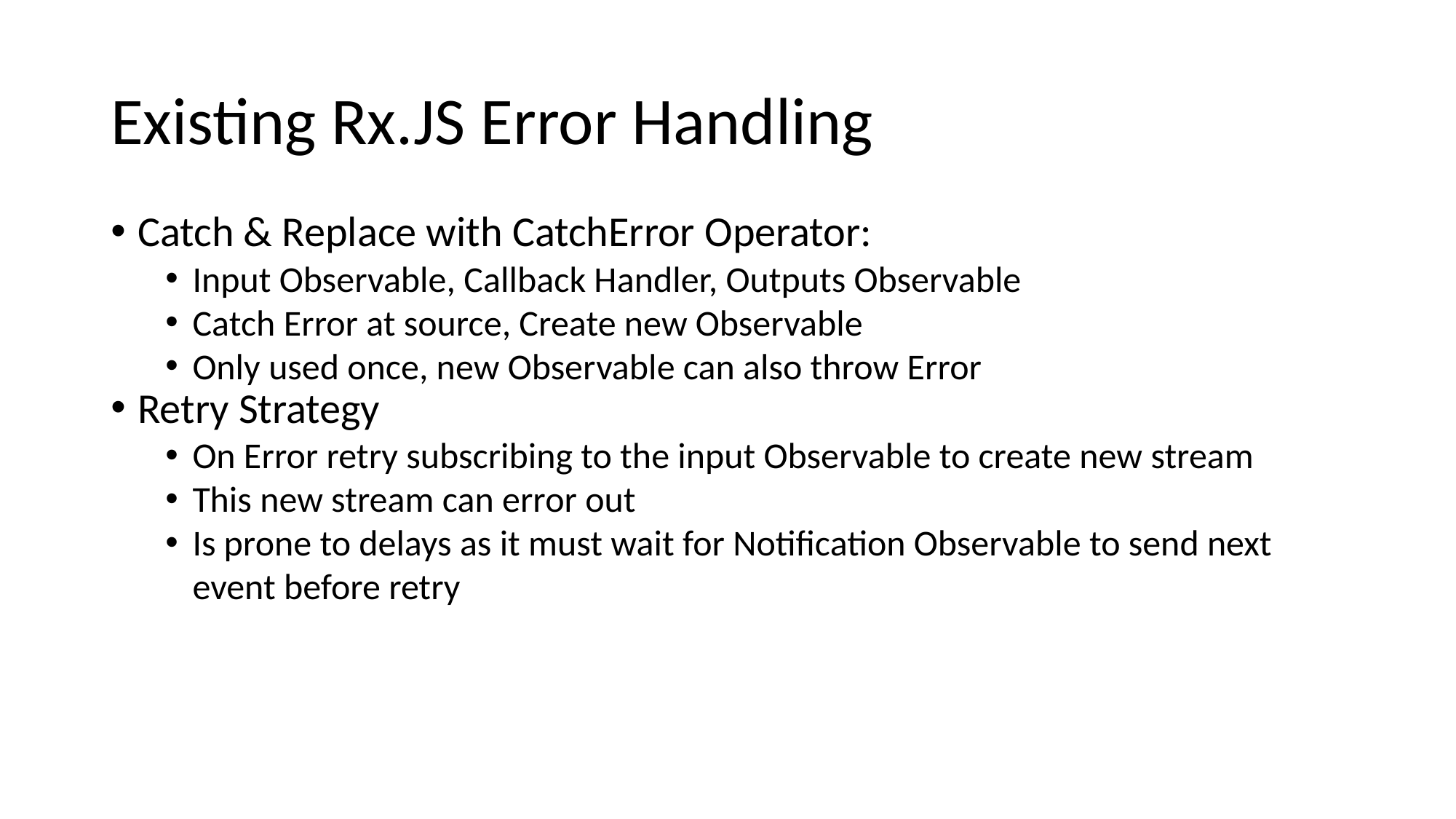

Existing Rx.JS Error Handling
Catch & Replace with CatchError Operator:
Input Observable, Callback Handler, Outputs Observable
Catch Error at source, Create new Observable
Only used once, new Observable can also throw Error
Retry Strategy
On Error retry subscribing to the input Observable to create new stream
This new stream can error out
Is prone to delays as it must wait for Notification Observable to send next event before retry